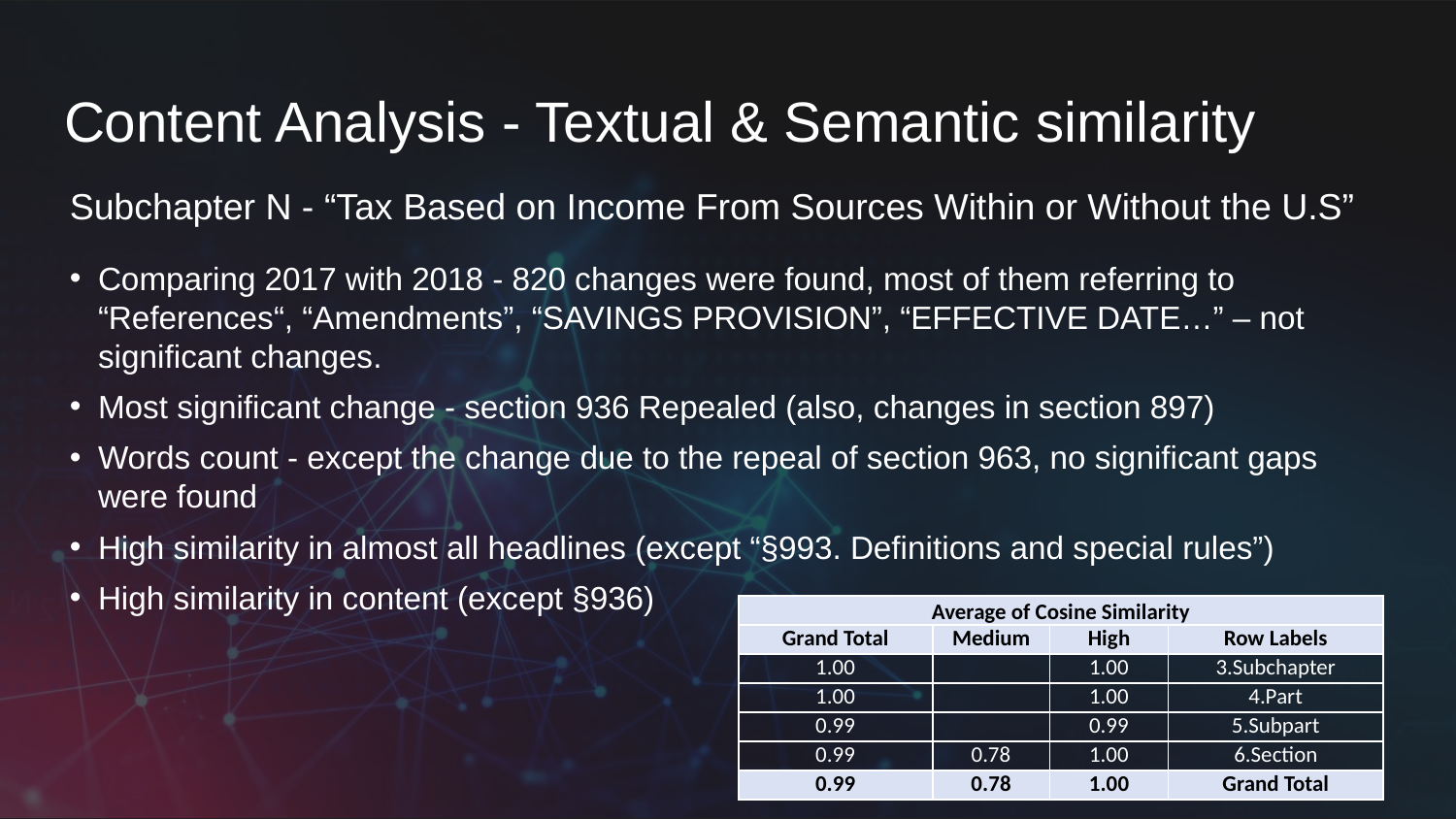

# Content Analysis - Textual & Semantic similarity
Subchapter N - “Tax Based on Income From Sources Within or Without the U.S”
Comparing 2017 with 2018 - 820 changes were found, most of them referring to “References“, “Amendments”, “SAVINGS PROVISION”, “EFFECTIVE DATE…” – not significant changes.
Most significant change - section 936 Repealed (also, changes in section 897)
Words count - except the change due to the repeal of section 963, no significant gaps were found
High similarity in almost all headlines (except “§993. Definitions and special rules”)
High similarity in content (except §936)

| Average of Cosine Similarity |  |  |  |
| --- | --- | --- | --- |
| Grand Total | Medium | High | Row Labels |
| 1.00 |  | 1.00 | 3.Subchapter |
| 1.00 |  | 1.00 | 4.Part |
| 0.99 |  | 0.99 | 5.Subpart |
| 0.99 | 0.78 | 1.00 | 6.Section |
| 0.99 | 0.78 | 1.00 | Grand Total |